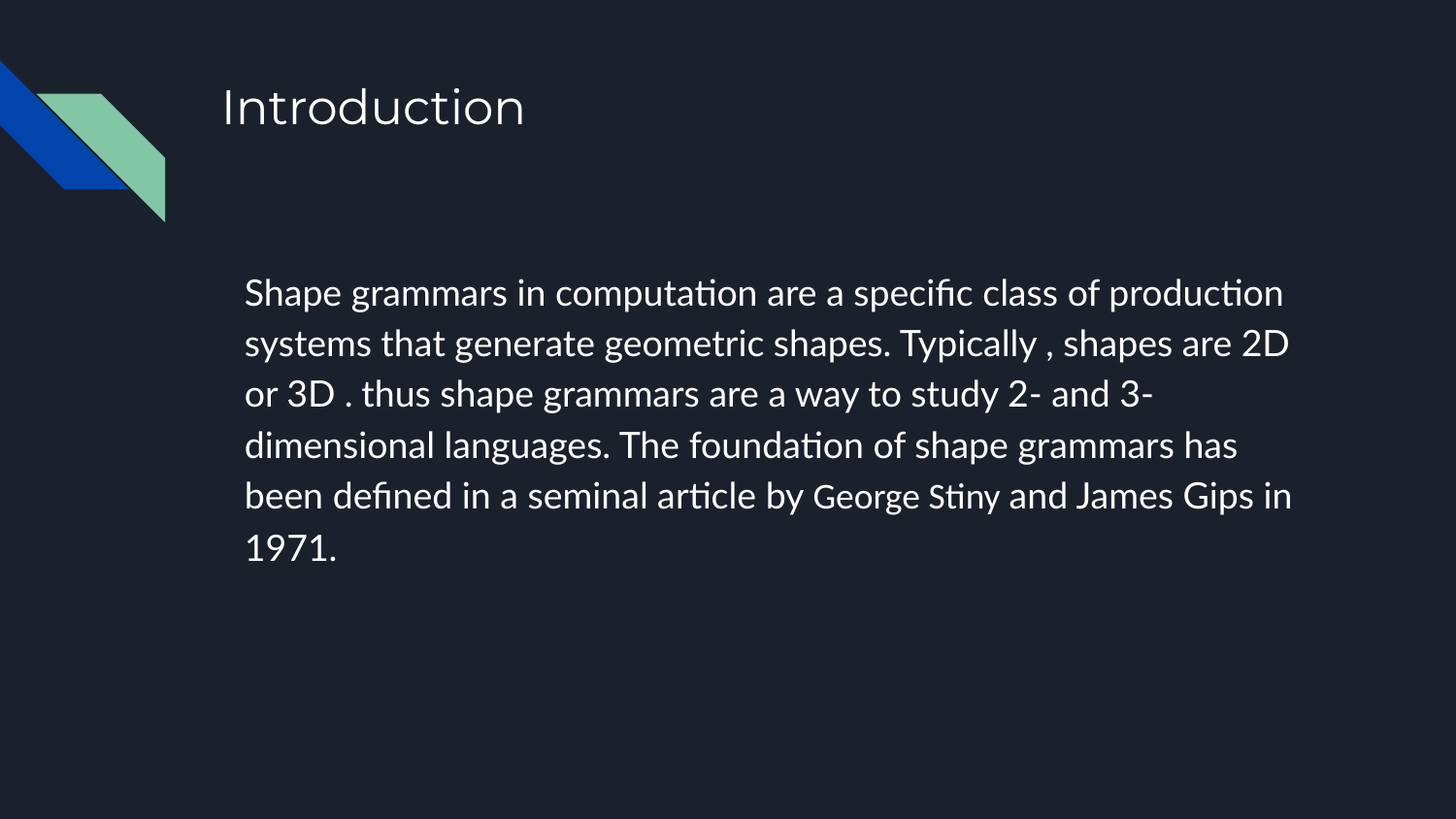

# Introduction
Shape grammars in computation are a specific class of production systems that generate geometric shapes. Typically , shapes are 2D or 3D . thus shape grammars are a way to study 2- and 3-dimensional languages. The foundation of shape grammars has been defined in a seminal article by George Stiny and James Gips in 1971.